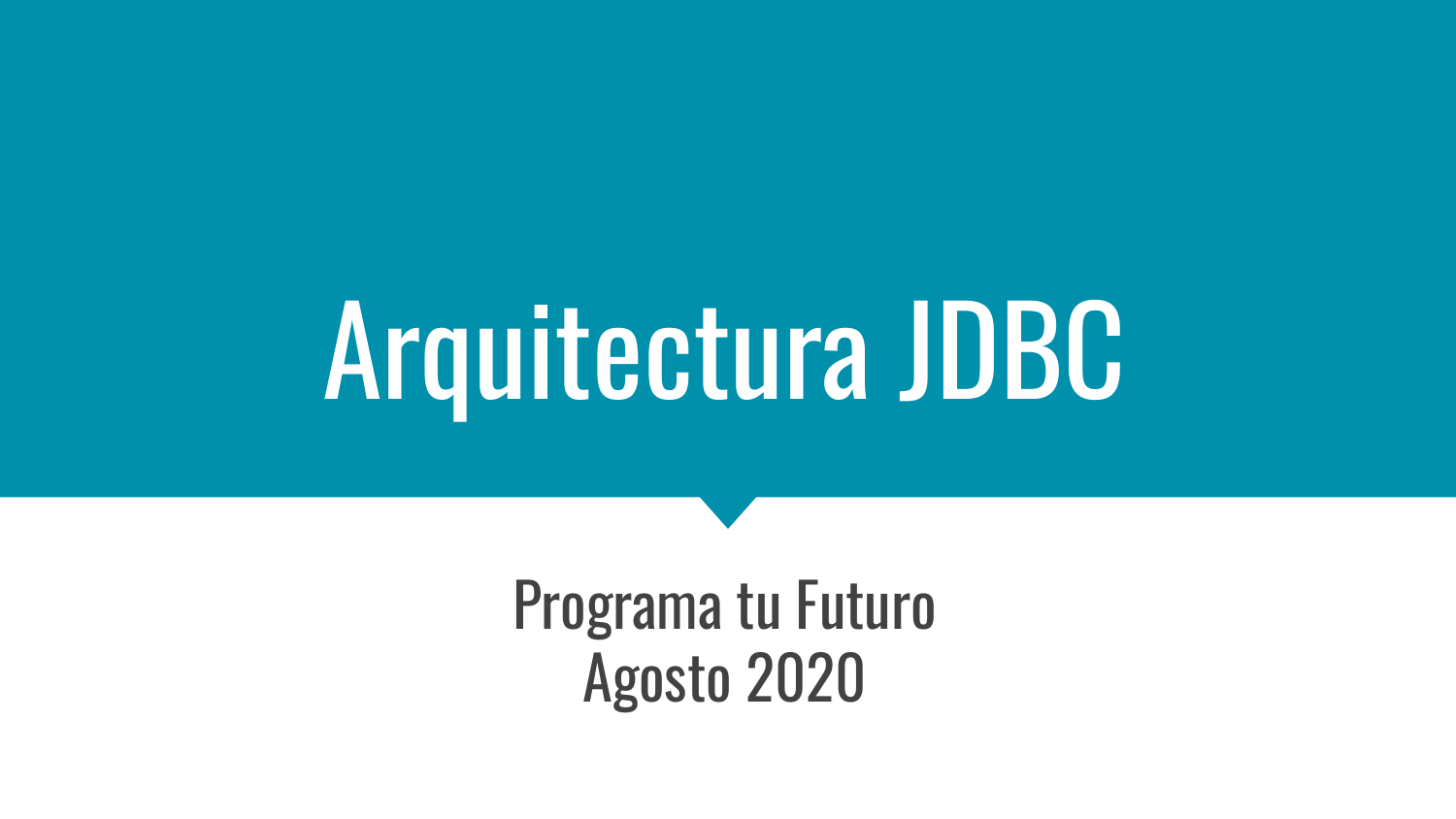

# Arquitectura JDBC
Programa tu Futuro
Agosto 2020